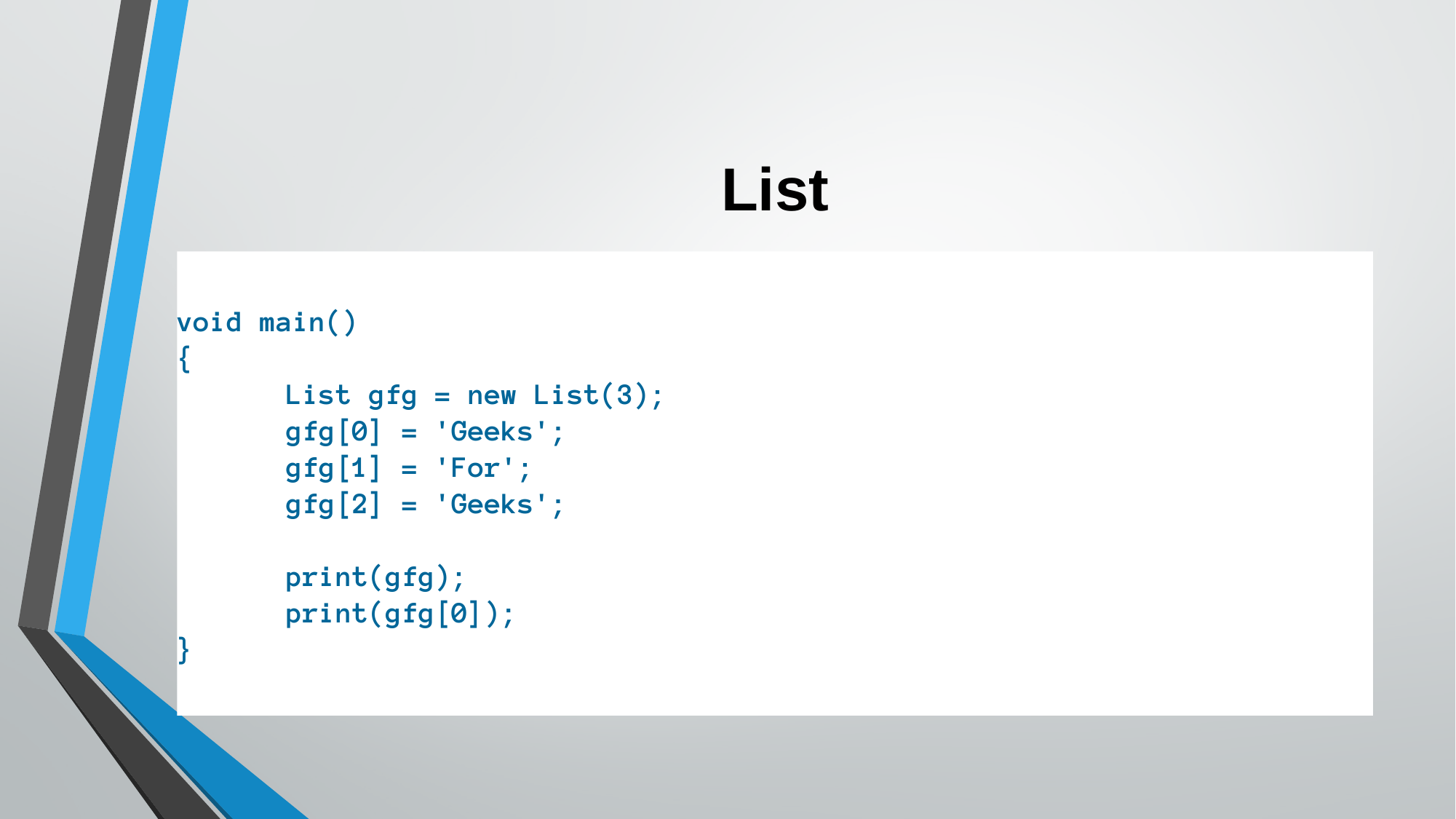

# List
void main()
{
	List gfg = new List(3);
	gfg[0] = 'Geeks';
	gfg[1] = 'For';
	gfg[2] = 'Geeks';

	print(gfg);
	print(gfg[0]);
}